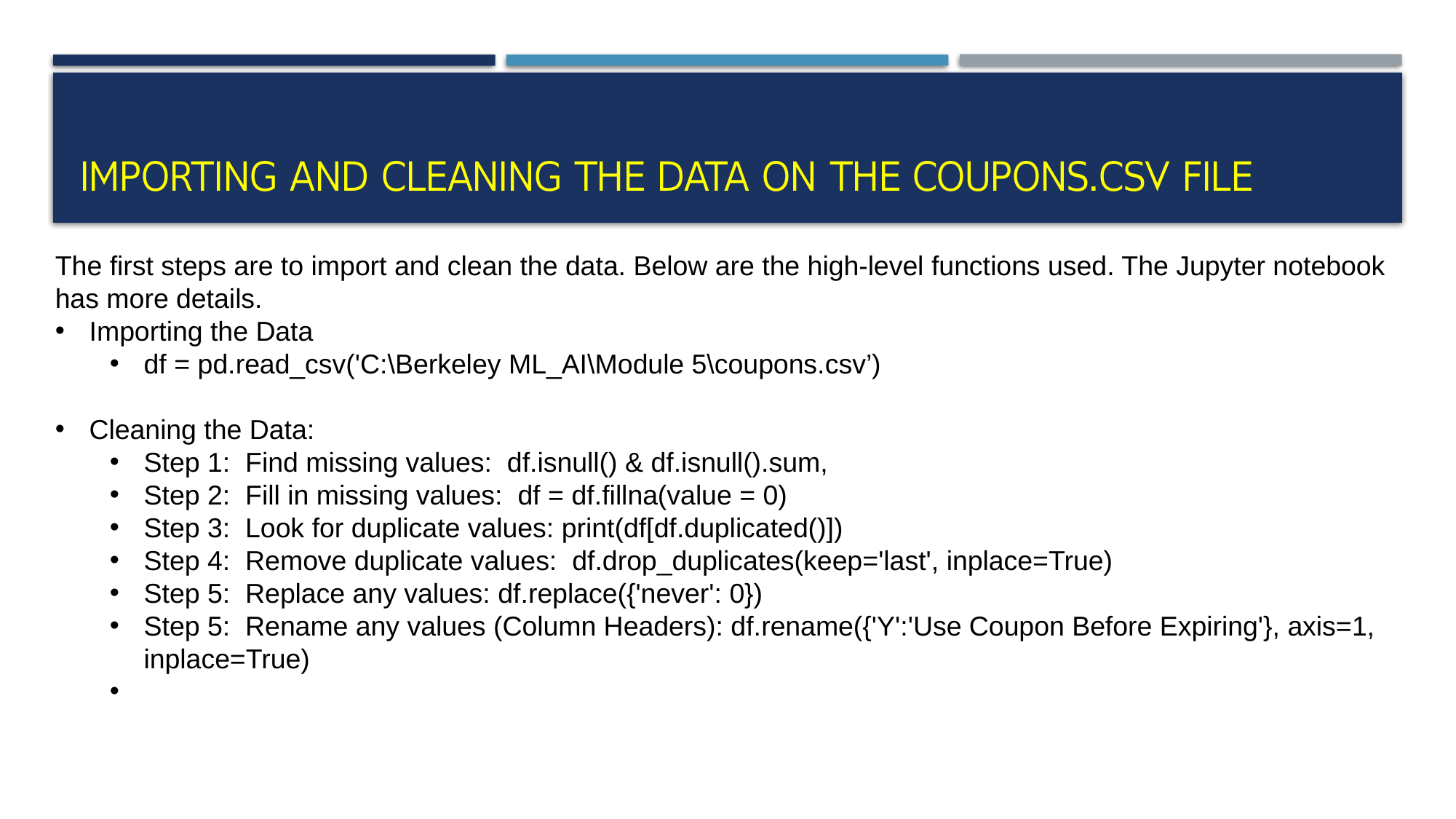

# Importing and cleaning the data on the coupons.csv file
The first steps are to import and clean the data. Below are the high-level functions used. The Jupyter notebook has more details.
Importing the Data
df = pd.read_csv('C:\Berkeley ML_AI\Module 5\coupons.csv’)

Cleaning the Data:
Step 1:  Find missing values:  df.isnull() & df.isnull().sum,
Step 2:  Fill in missing values:  df = df.fillna(value = 0)
Step 3:  Look for duplicate values: print(df[df.duplicated()])
Step 4:  Remove duplicate values:  df.drop_duplicates(keep='last', inplace=True)
Step 5:  Replace any values: df.replace({'never': 0})
Step 5:  Rename any values (Column Headers): df.rename({'Y':'Use Coupon Before Expiring'}, axis=1, inplace=True)